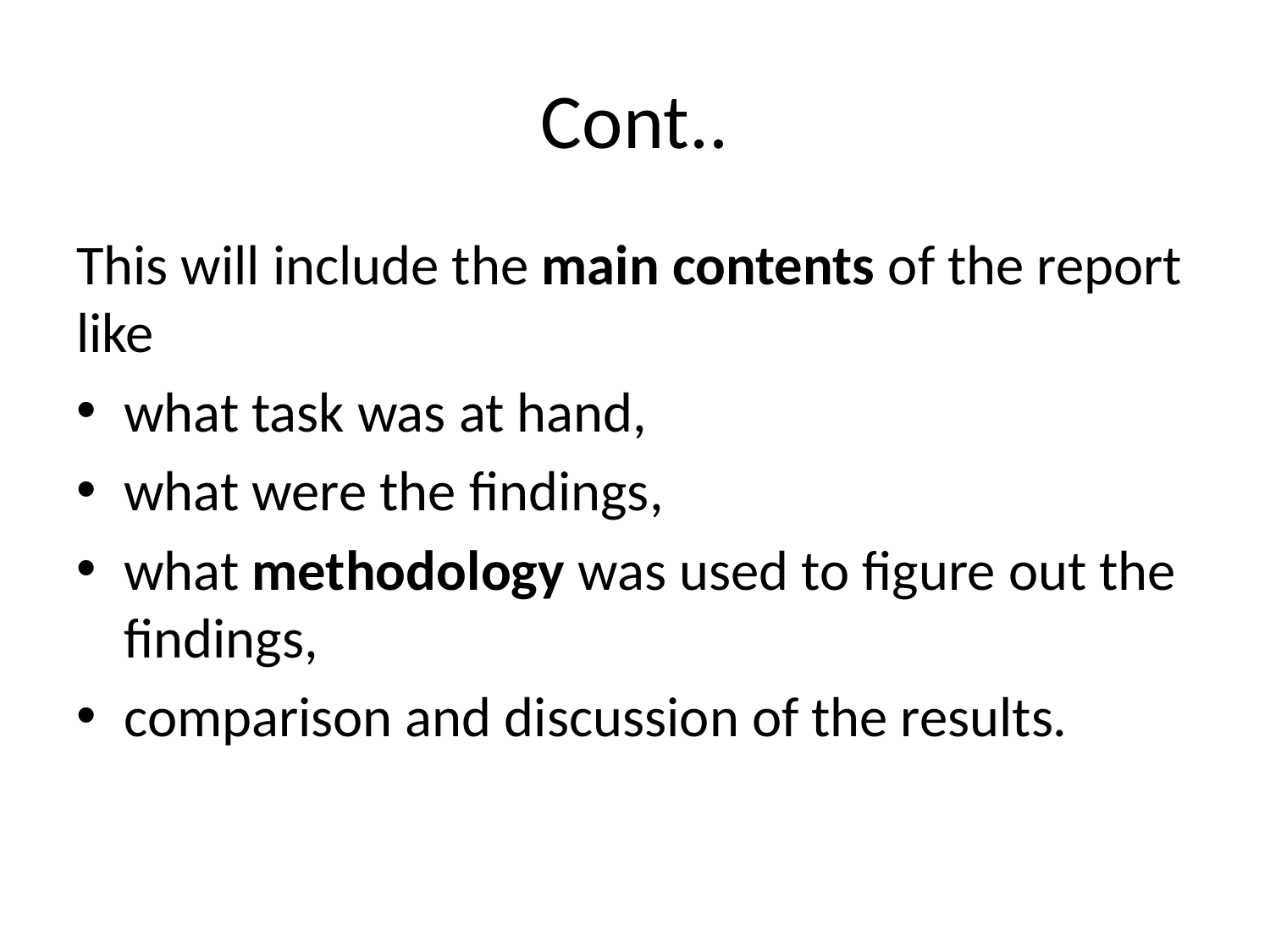

# Cont..
This will include the main contents of the report like
what task was at hand,
what were the findings,
what methodology was used to figure out the findings,
comparison and discussion of the results.